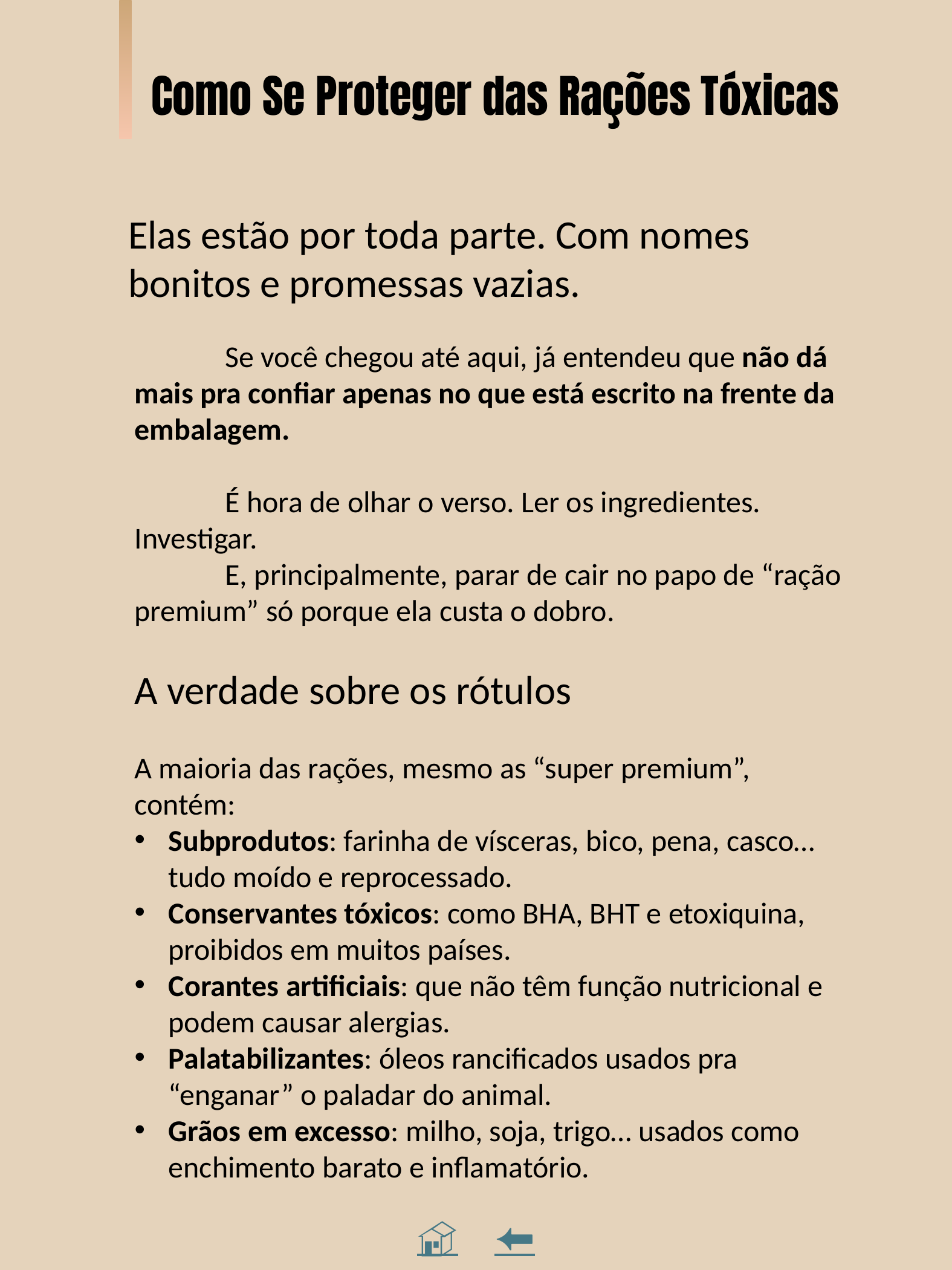

Como Se Proteger das Rações Tóxicas
Elas estão por toda parte. Com nomes bonitos e promessas vazias.
	Se você chegou até aqui, já entendeu que não dá mais pra confiar apenas no que está escrito na frente da embalagem.
	É hora de olhar o verso. Ler os ingredientes. Investigar.
	E, principalmente, parar de cair no papo de “ração premium” só porque ela custa o dobro.

A verdade sobre os rótulos

A maioria das rações, mesmo as “super premium”, contém:
Subprodutos: farinha de vísceras, bico, pena, casco… tudo moído e reprocessado.
Conservantes tóxicos: como BHA, BHT e etoxiquina, proibidos em muitos países.
Corantes artificiais: que não têm função nutricional e podem causar alergias.
Palatabilizantes: óleos rancificados usados pra “enganar” o paladar do animal.
Grãos em excesso: milho, soja, trigo… usados como enchimento barato e inflamatório.

🏠    ⬅️